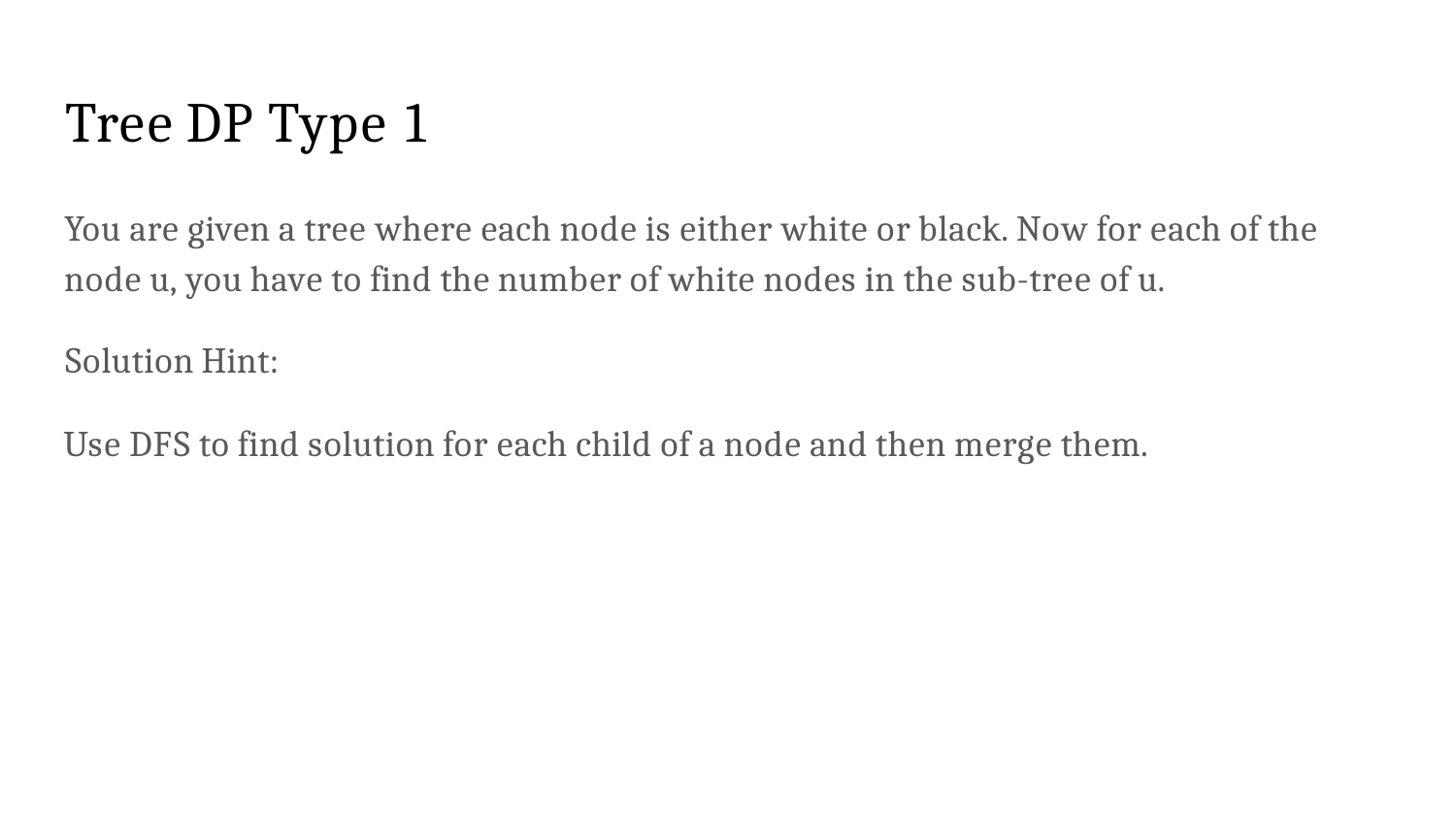

# Tree DP Type 1
You are given a tree where each node is either white or black. Now for each of the node u, you have to find the number of white nodes in the sub-tree of u.
Solution Hint:
Use DFS to find solution for each child of a node and then merge them.